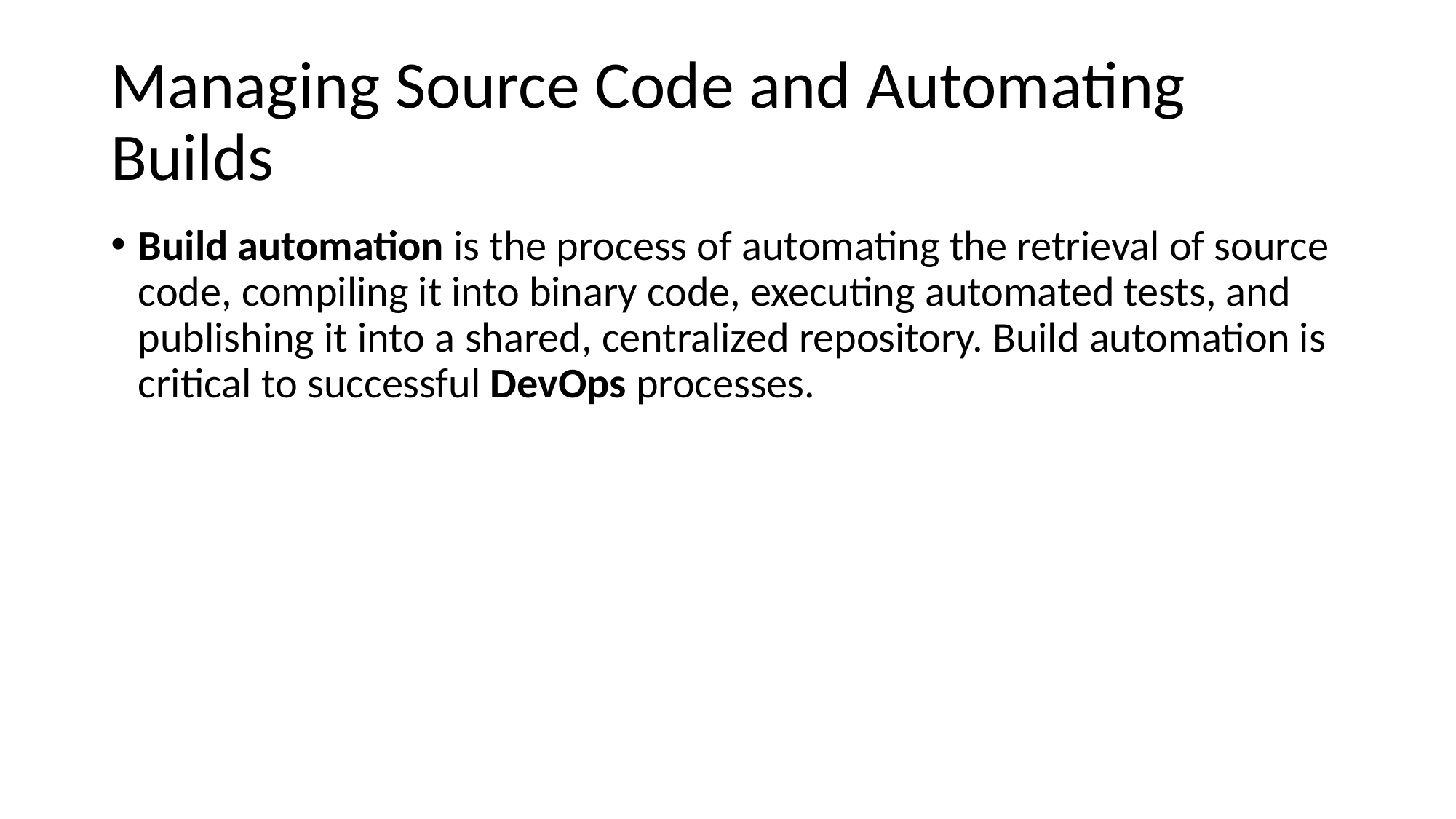

# Managing Source Code and Automating Builds
Build automation is the process of automating the retrieval of source code, compiling it into binary code, executing automated tests, and publishing it into a shared, centralized repository. Build automation is critical to successful DevOps processes.